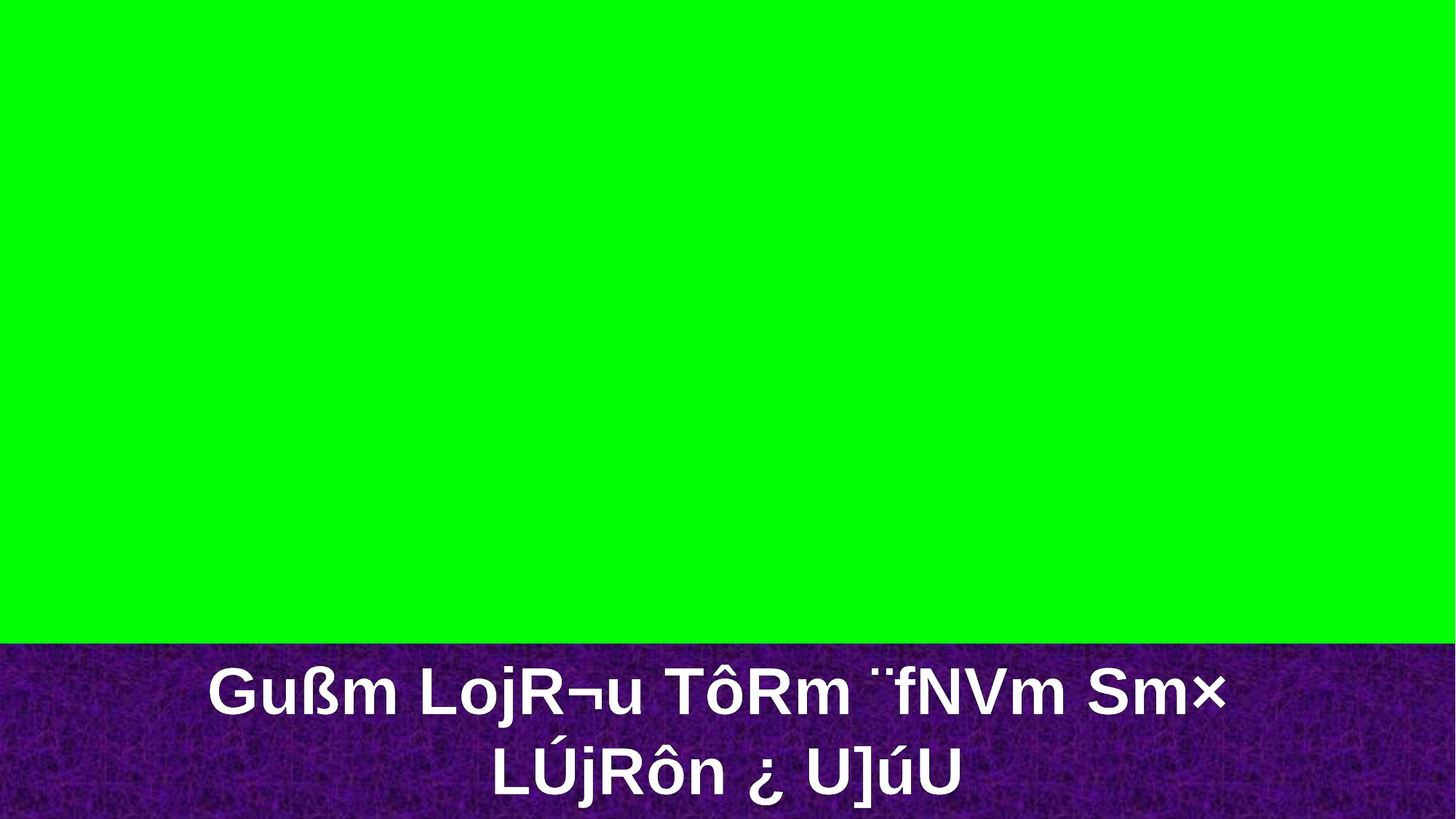

Gußm LojR¬u TôRm ¨fNVm Sm×
LÚjRôn ¿ U]úU